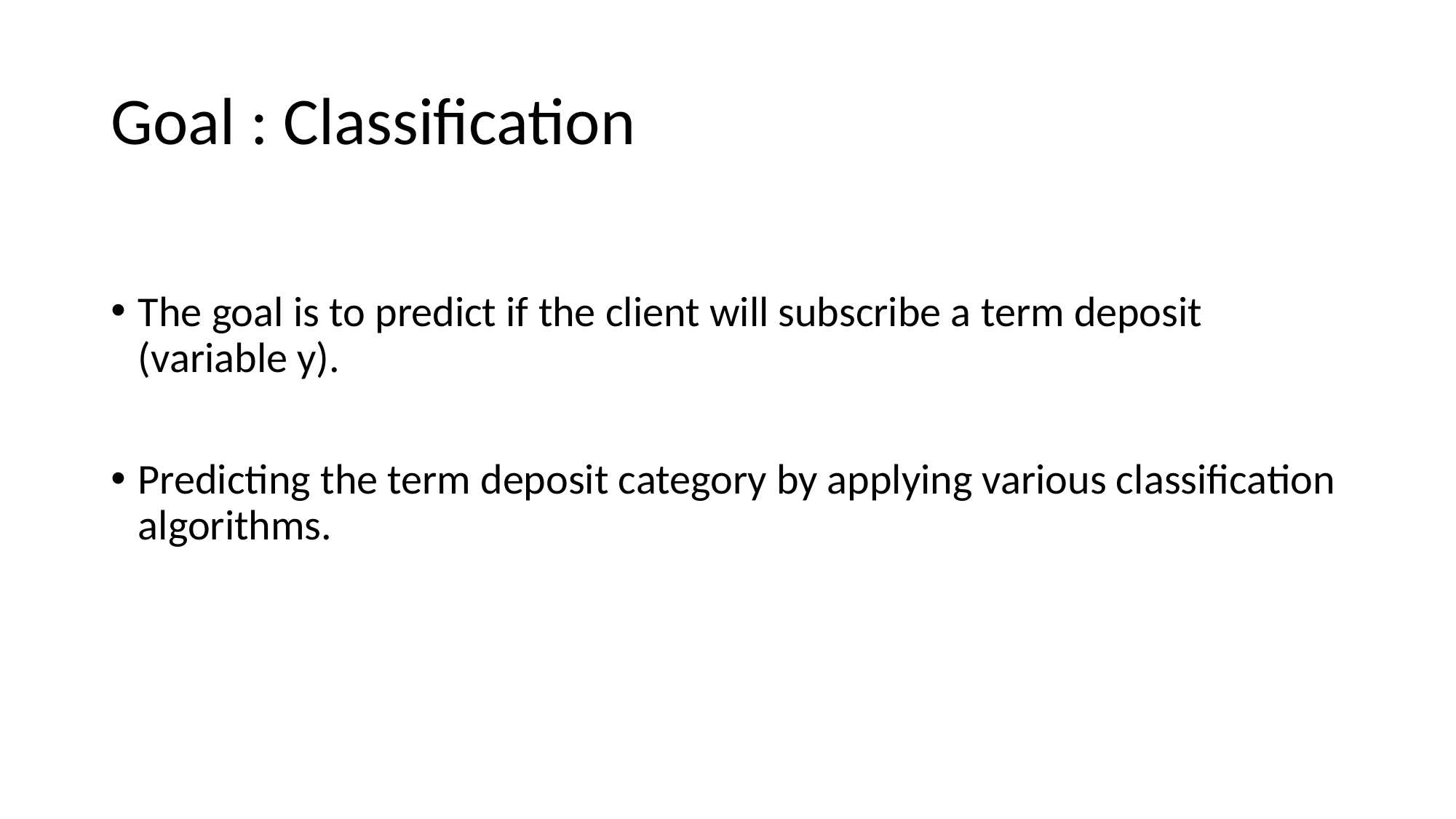

# Goal : Classification

The goal is to predict if the client will subscribe a term deposit (variable y).

Predicting the term deposit category by applying various classification algorithms.